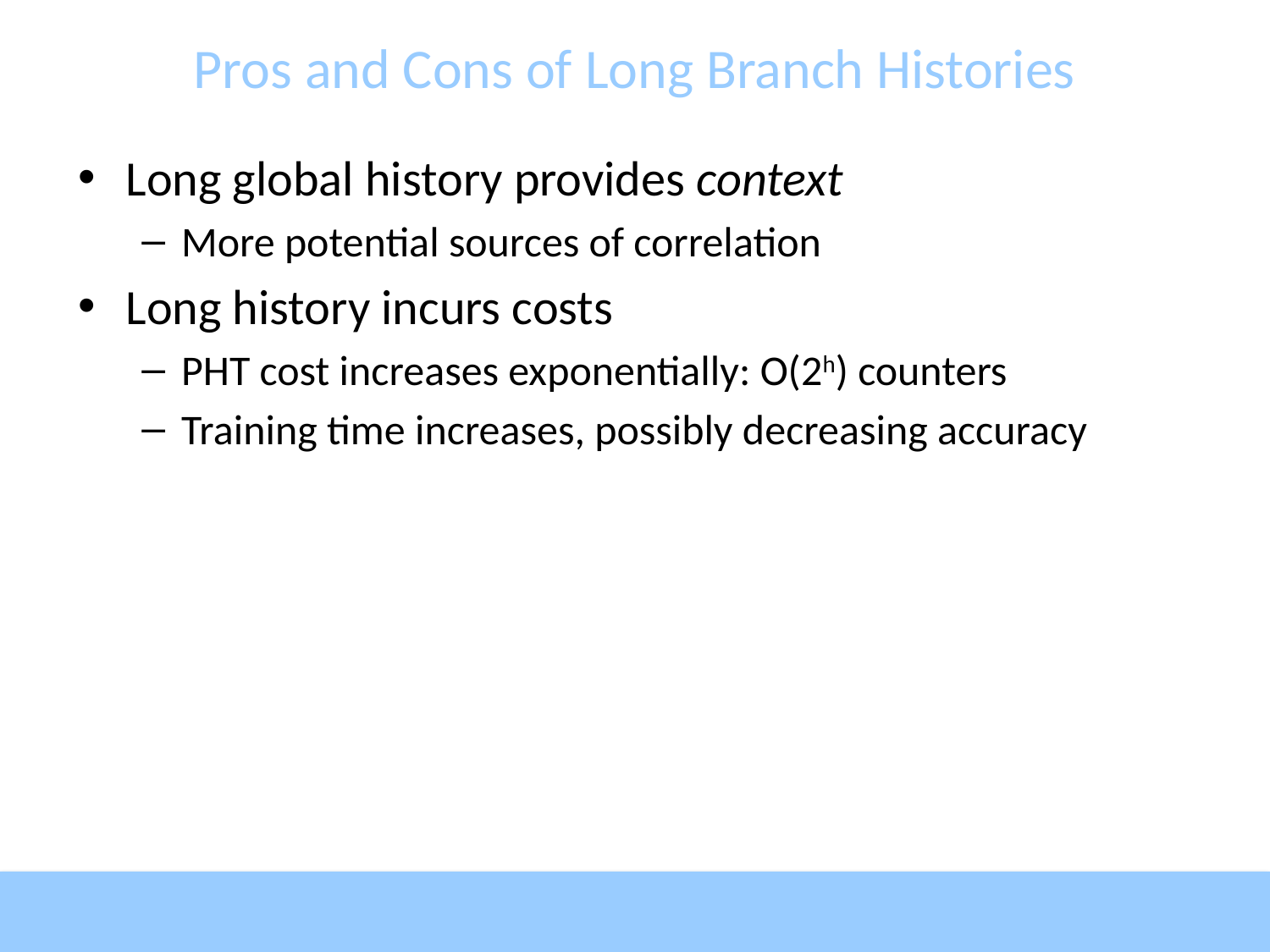

# Pros and Cons of Long Branch Histories
Long global history provides context
More potential sources of correlation
Long history incurs costs
PHT cost increases exponentially: O(2h) counters
Training time increases, possibly decreasing accuracy